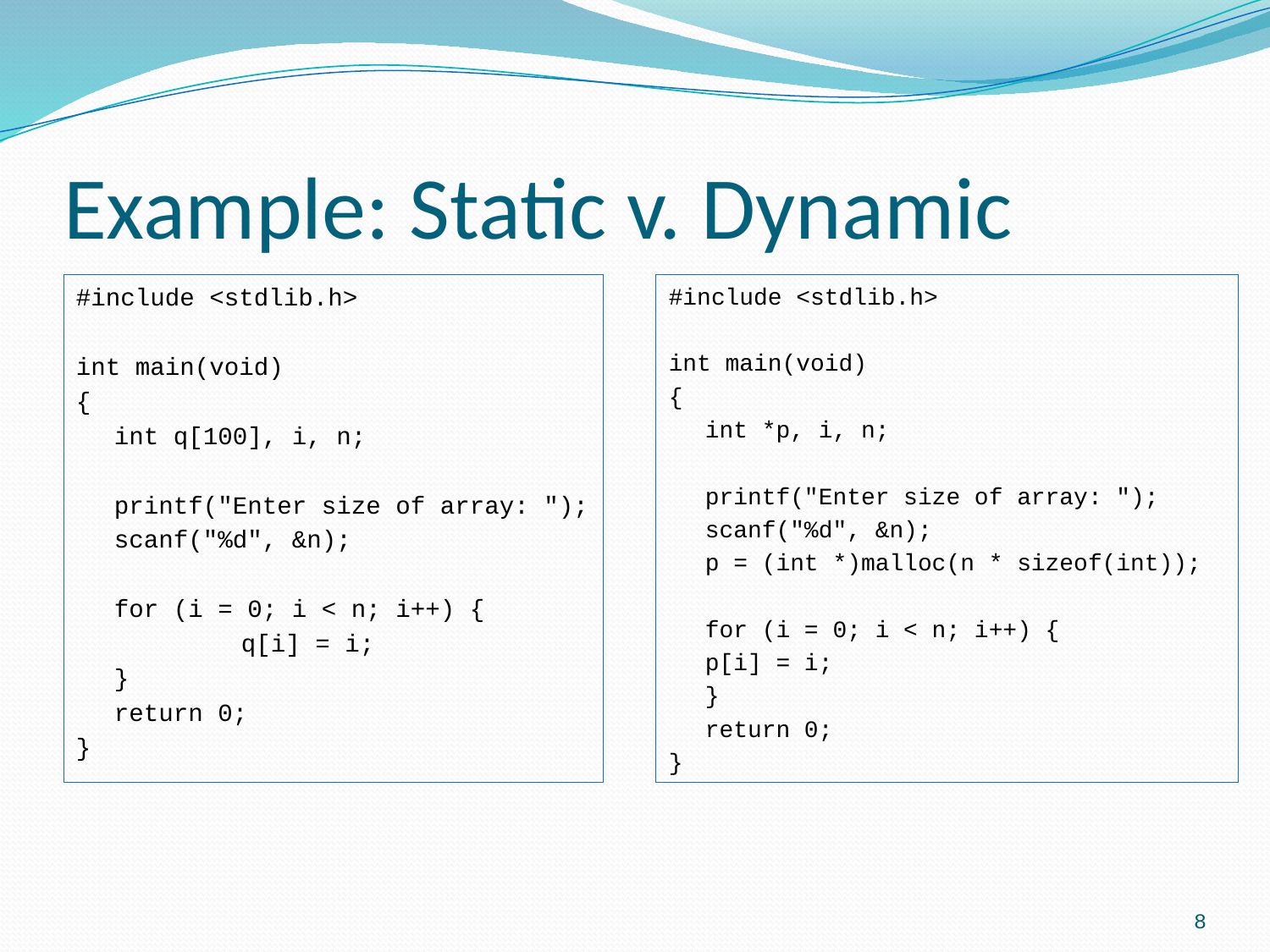

# Example: Static v. Dynamic
#include <stdlib.h>

int main(void)
{
	int q[100], i, n;

	printf("Enter size of array: ");
	scanf("%d", &n);

	for (i = 0; i < n; i++) {
		q[i] = i;
	}
	return 0;
}

#include <stdlib.h>

int main(void)
{
	int *p, i, n;

	printf("Enter size of array: ");
	scanf("%d", &n);
	p = (int *)malloc(n * sizeof(int));

	for (i = 0; i < n; i++) {
		p[i] = i;
	}
	return 0;
}
8